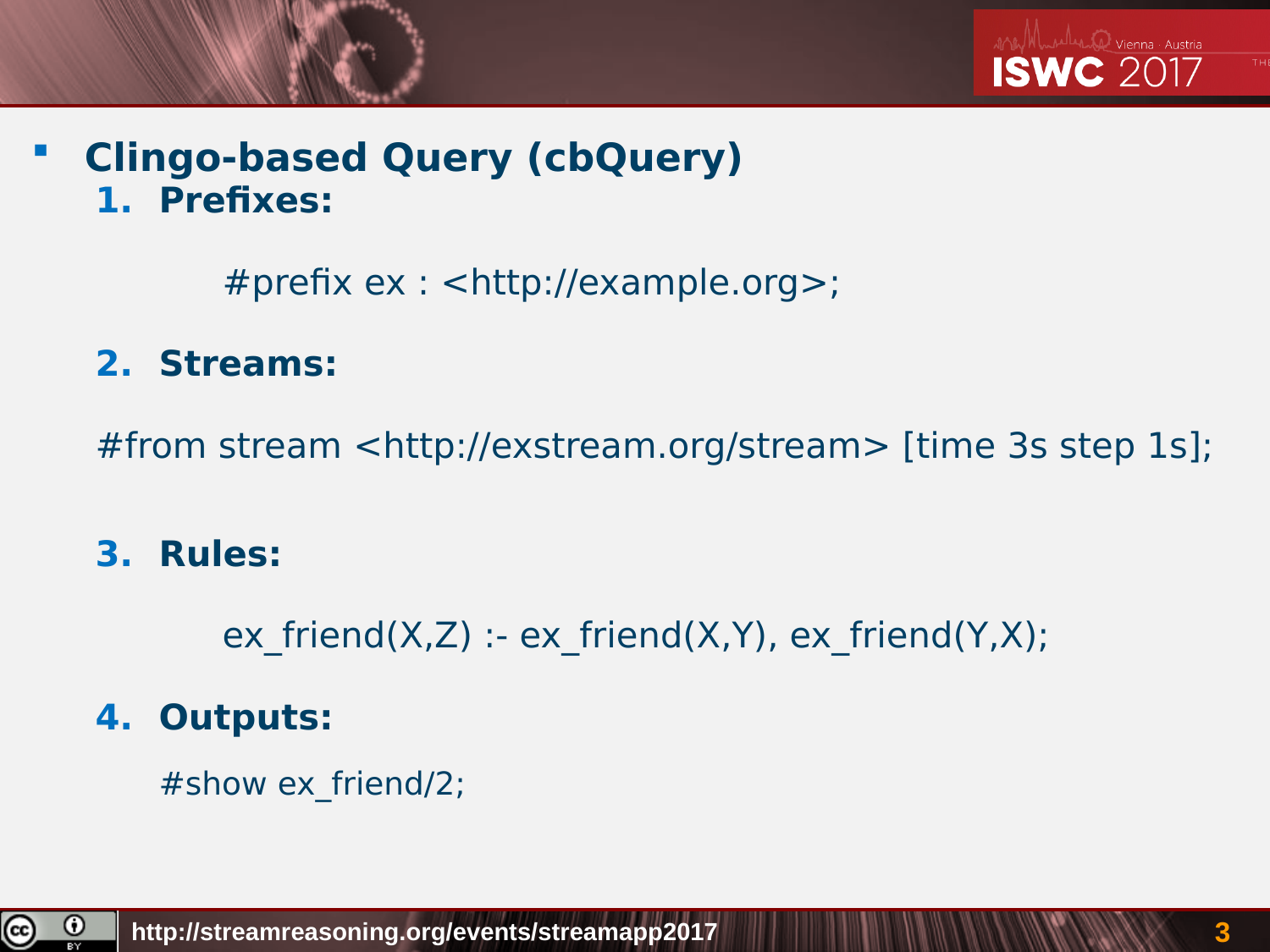

#
Clingo-based Query (cbQuery)
Prefixes:

	#prefix ex : <http://example.org>;

Streams:

#from stream <http://exstream.org/stream> [time 3s step 1s];

Rules:

	ex_friend(X,Z) :- ex_friend(X,Y), ex_friend(Y,X);

Outputs:
	#show ex_friend/2;

	.
3